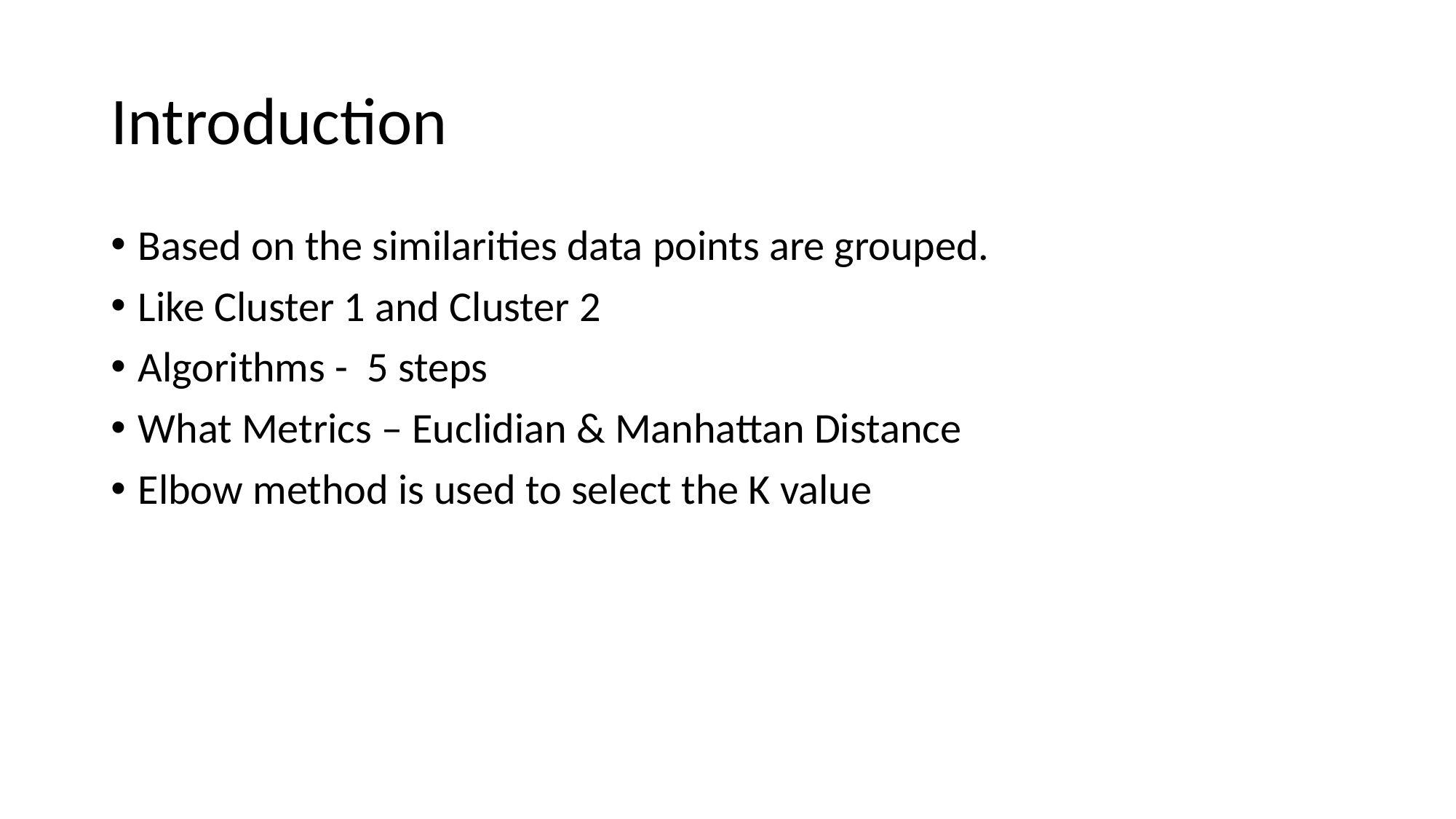

# Introduction
Based on the similarities data points are grouped.
Like Cluster 1 and Cluster 2
Algorithms -  5 steps
What Metrics – Euclidian & Manhattan Distance
Elbow method is used to select the K value